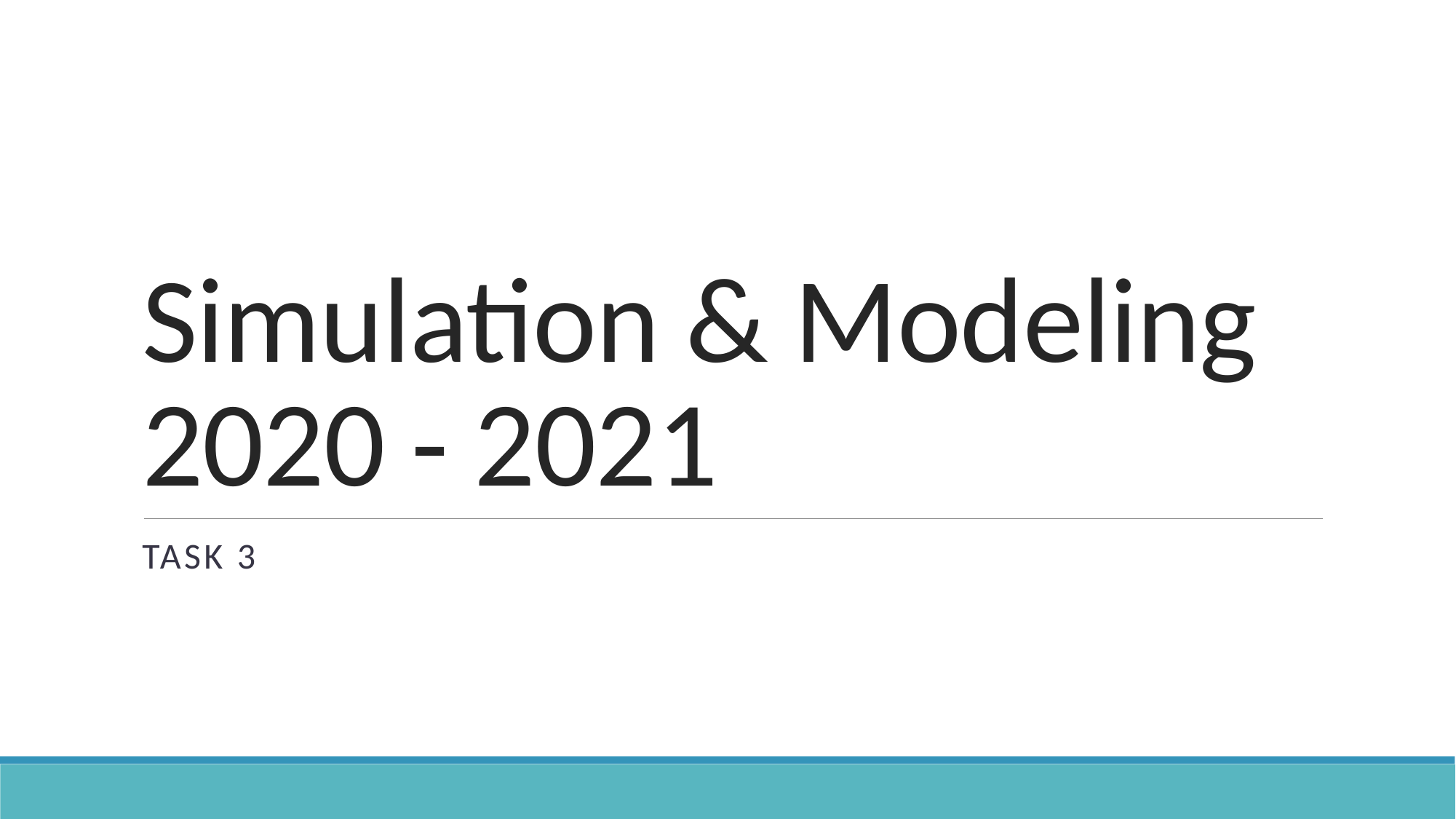

# Simulation & Modeling 2020 - 2021
Task 3